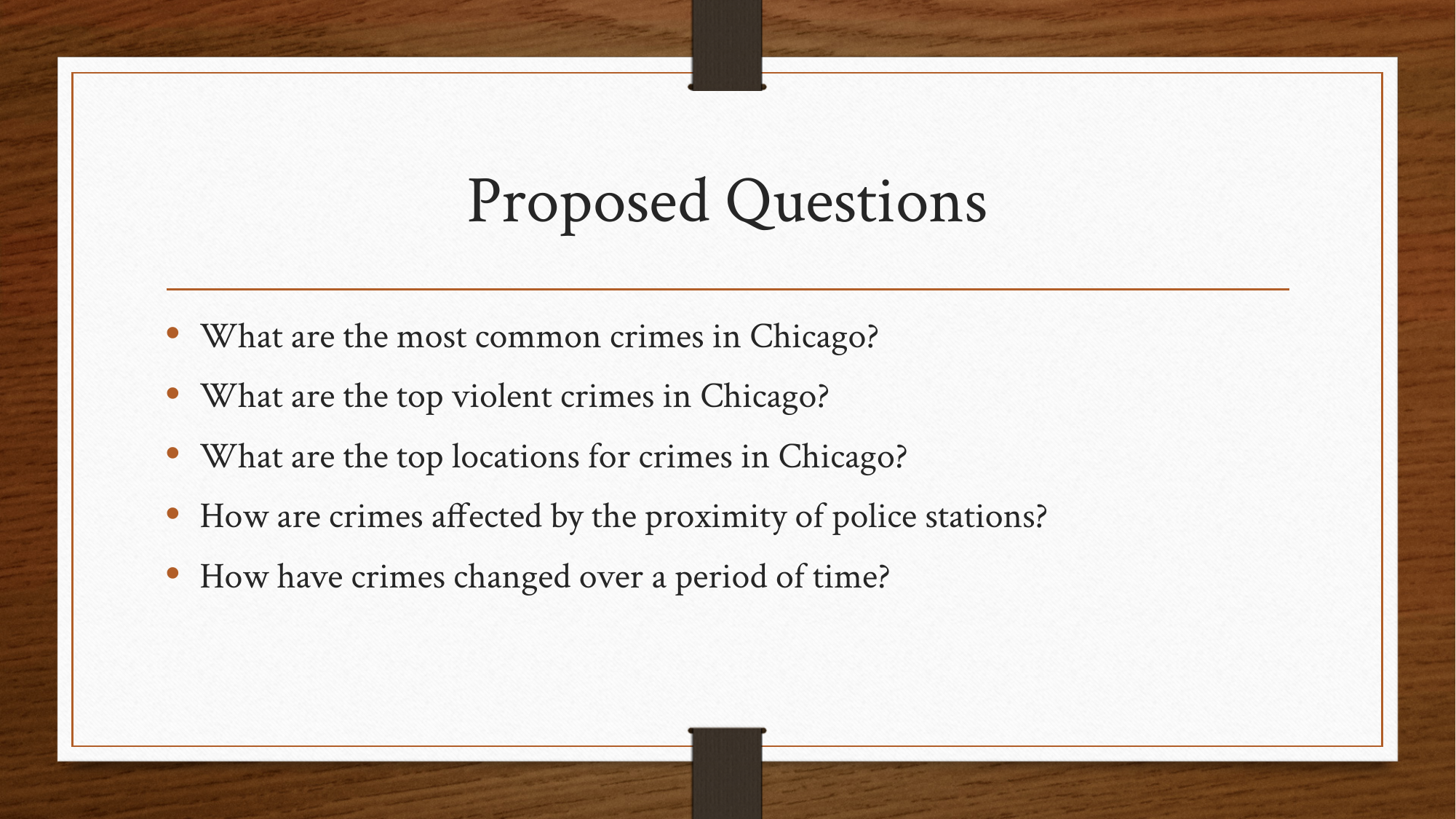

# Proposed Questions
What are the most common crimes in Chicago?
What are the top violent crimes in Chicago?
What are the top locations for crimes in Chicago?
How are crimes affected by the proximity of police stations?
How have crimes changed over a period of time?